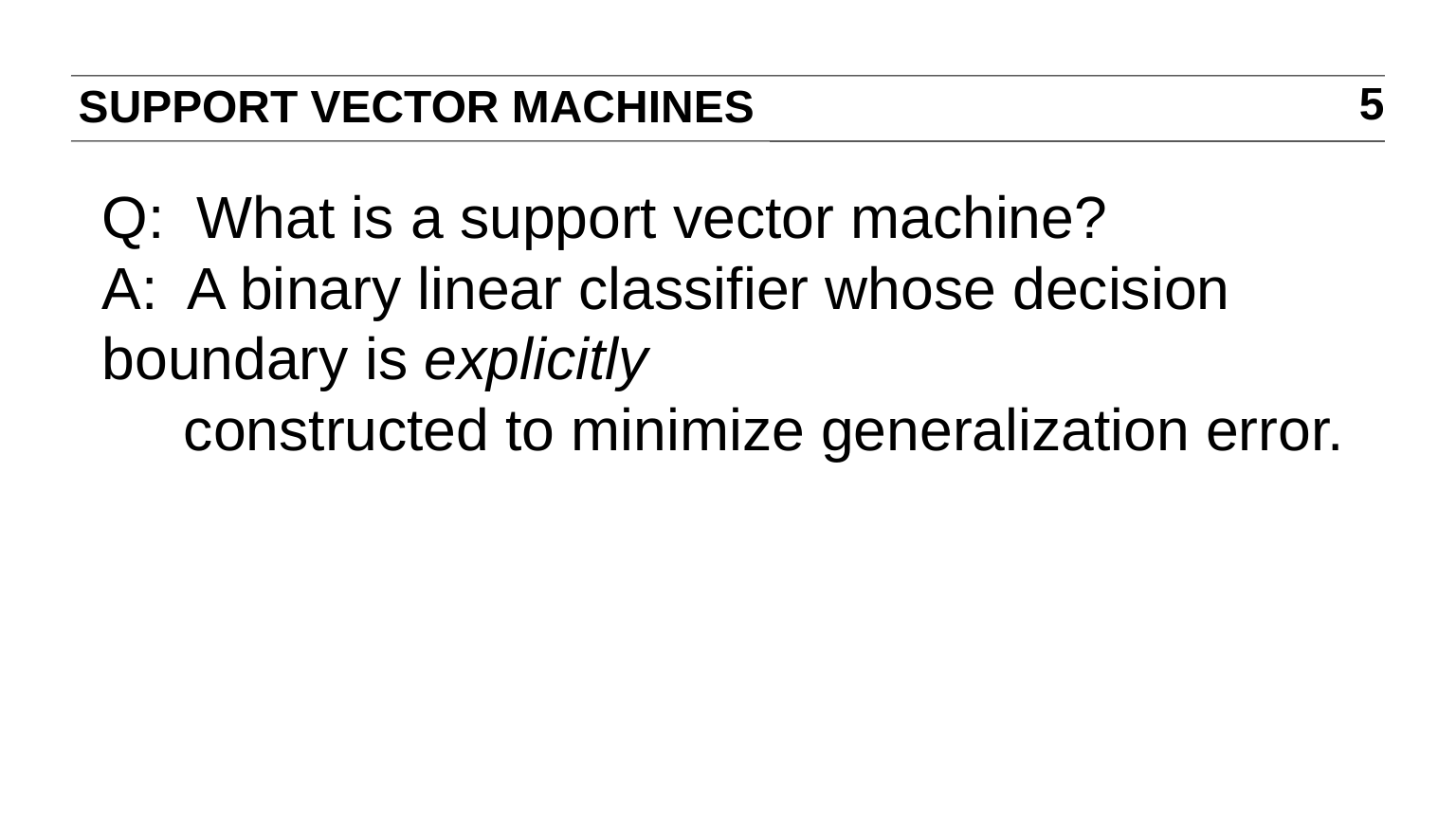

Support vector machines
5
Q:  What is a support vector machine?
A:  A binary linear classifier whose decision boundary is explicitly
     constructed to minimize generalization error.